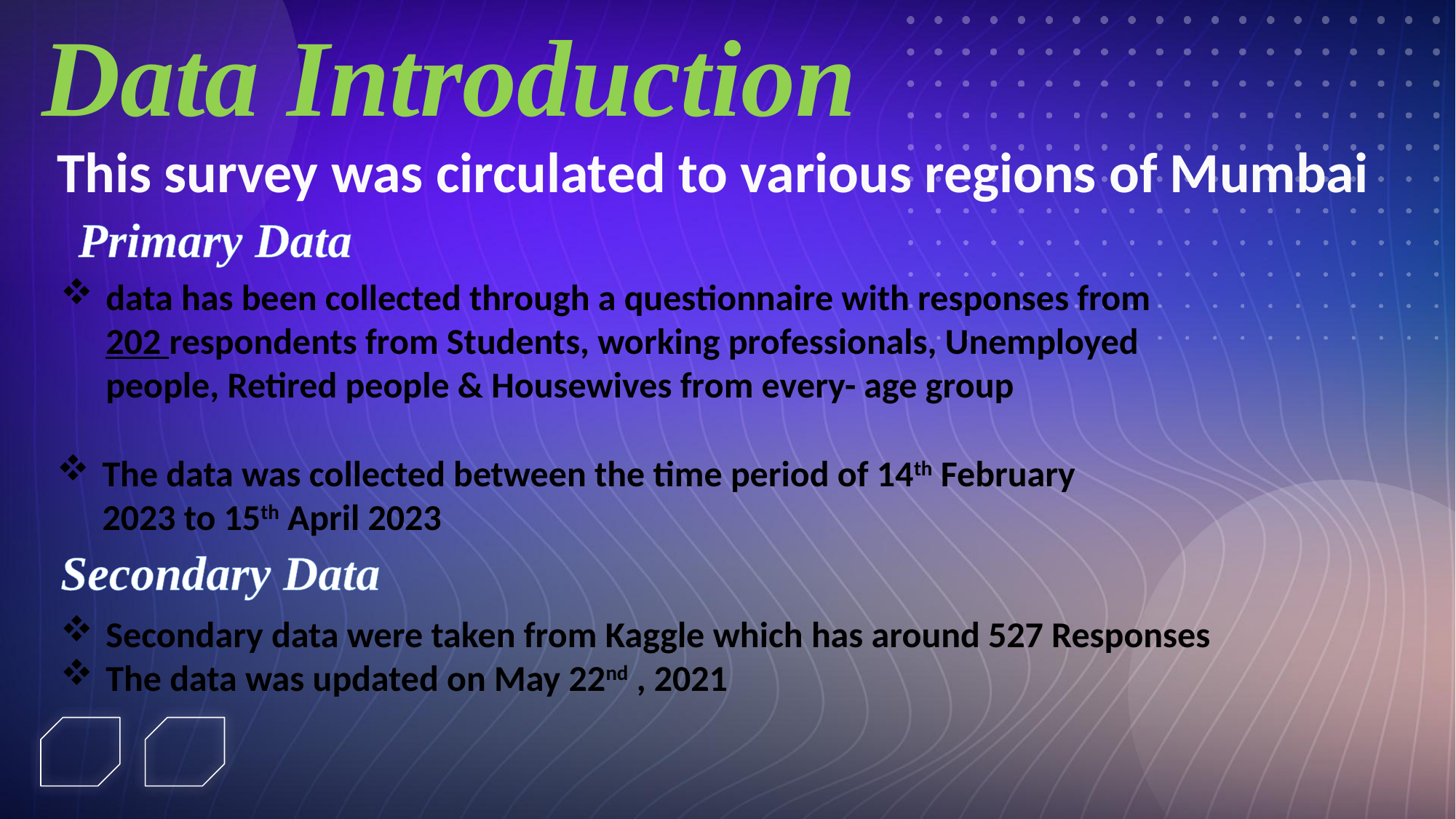

Data Introduction
This survey was circulated to various regions of Mumbai
Primary Data
data has been collected through a questionnaire with responses from 202 respondents from Students, working professionals, Unemployed people, Retired people & Housewives from every- age group
The data was collected between the time period of 14th February 2023 to 15th April 2023
Secondary Data
Secondary data were taken from Kaggle which has around 527 Responses
The data was updated on May 22nd , 2021